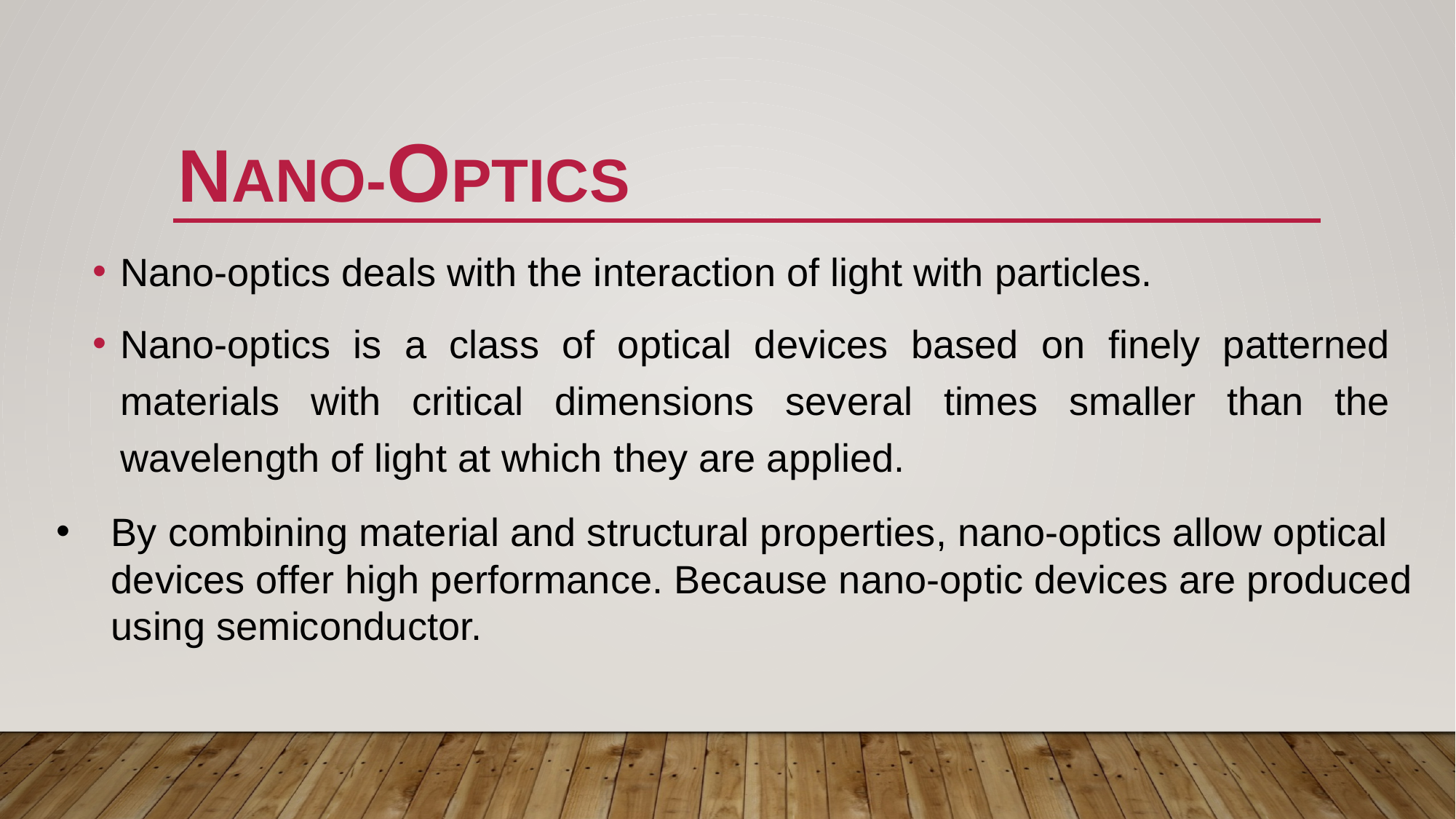

# nano-Optics
Nano-optics deals with the interaction of light with particles.
Nano-optics is a class of optical devices based on finely patterned materials with critical dimensions several times smaller than the wavelength of light at which they are applied.
By combining material and structural properties, nano-optics allow optical devices offer high performance. Because nano-optic devices are produced using semiconductor.